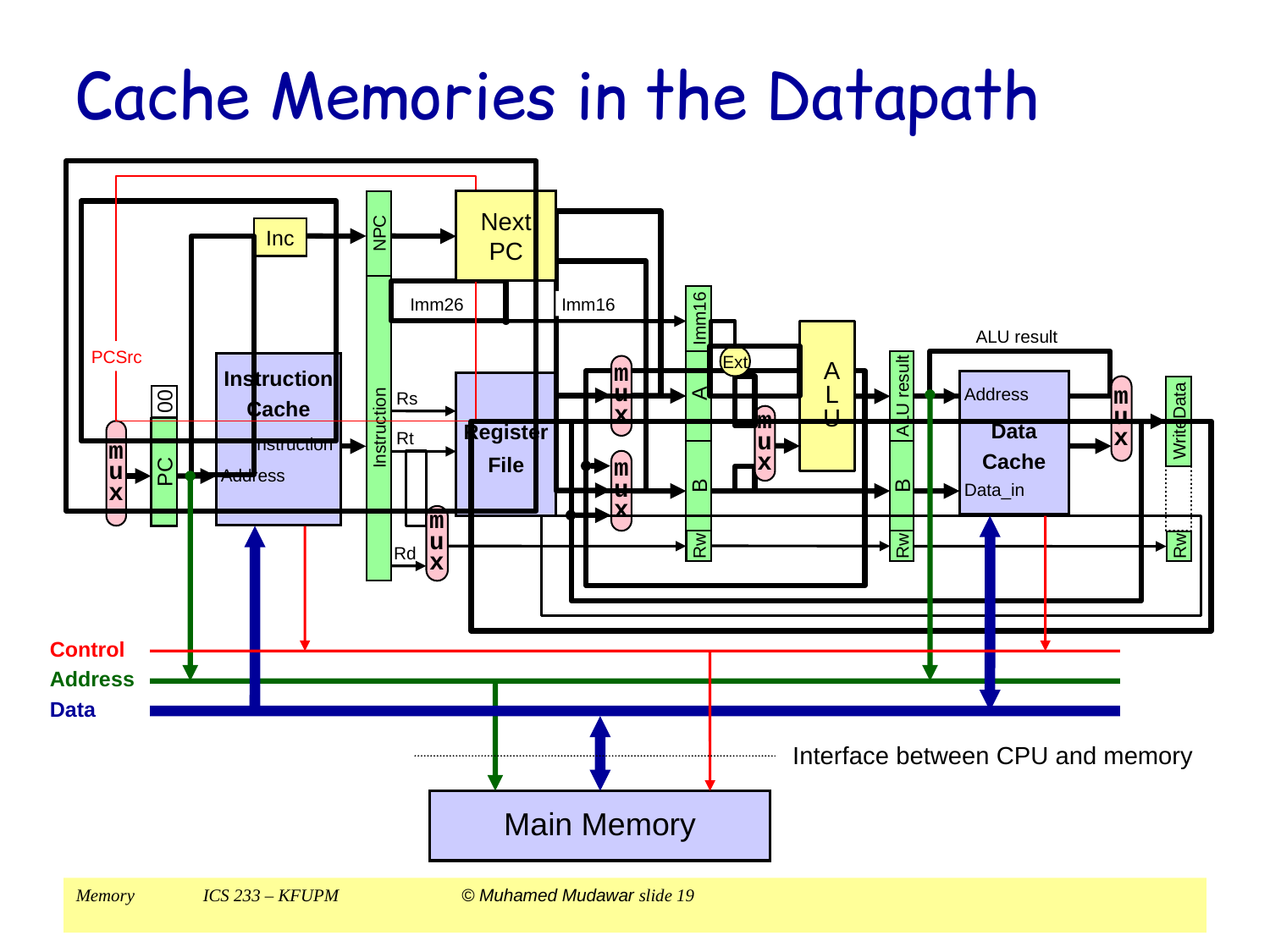

Cache Memories in the Datapath

Next
PC

Inc
NPC

Imm26
Imm16
Imm16
ALU result

PCSrc

Ext
A
L
U

Instruction
Cache
m
u
x

Data
Cache
Register
File

m
u
x
Rs
A
 Address
ALU result

00

m
u
x

WriteData

Instruction
m
u
x
Rt

Instruction

m
u
x

PC
 Address

B
B

 Data_in

m
u
x

Rw
Rw
Rw
Rd

Control

Address

Data

Interface between CPU and memory

Main Memory